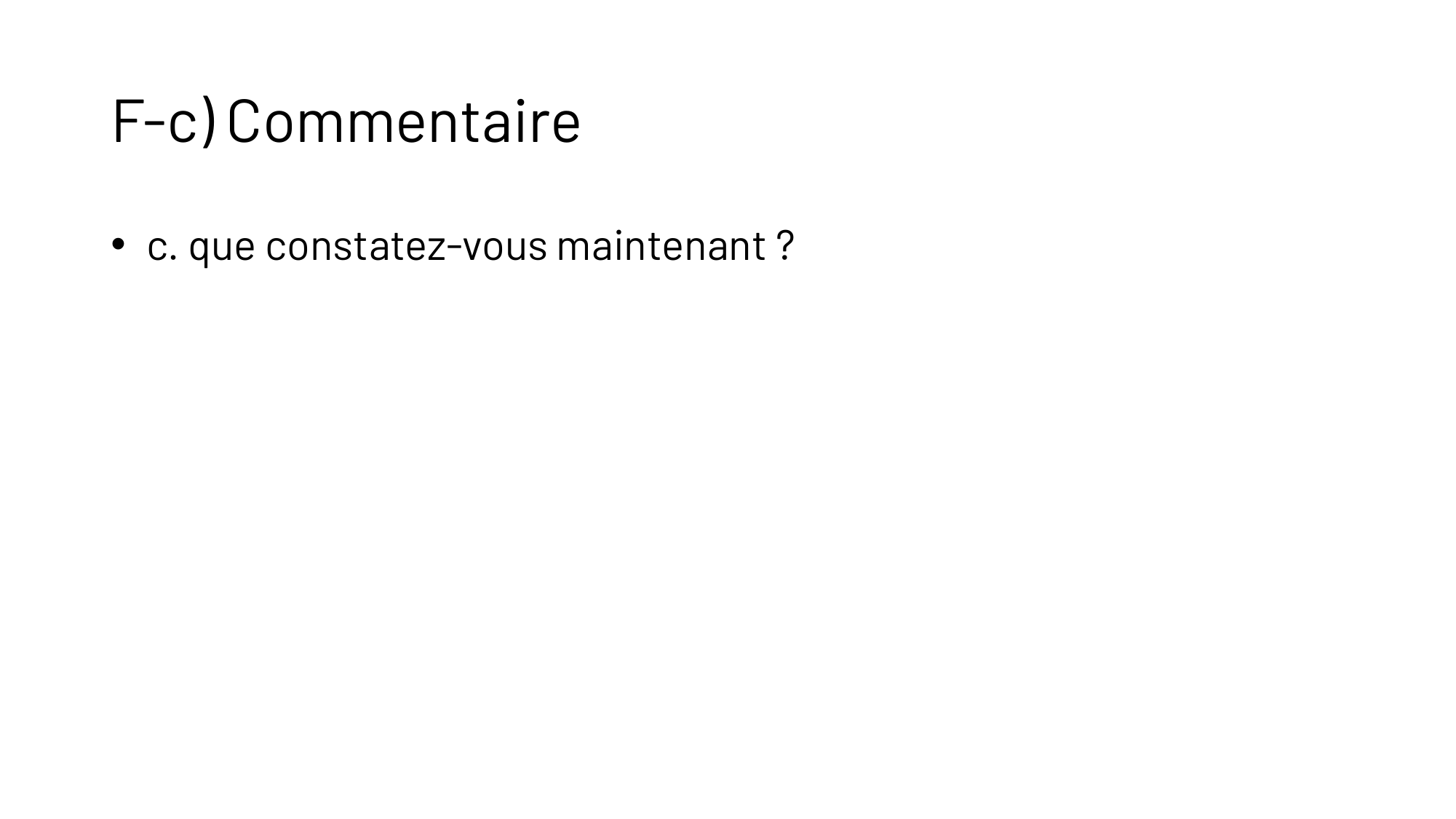

# F-c) Commentaire
 c. que constatez-vous maintenant ?